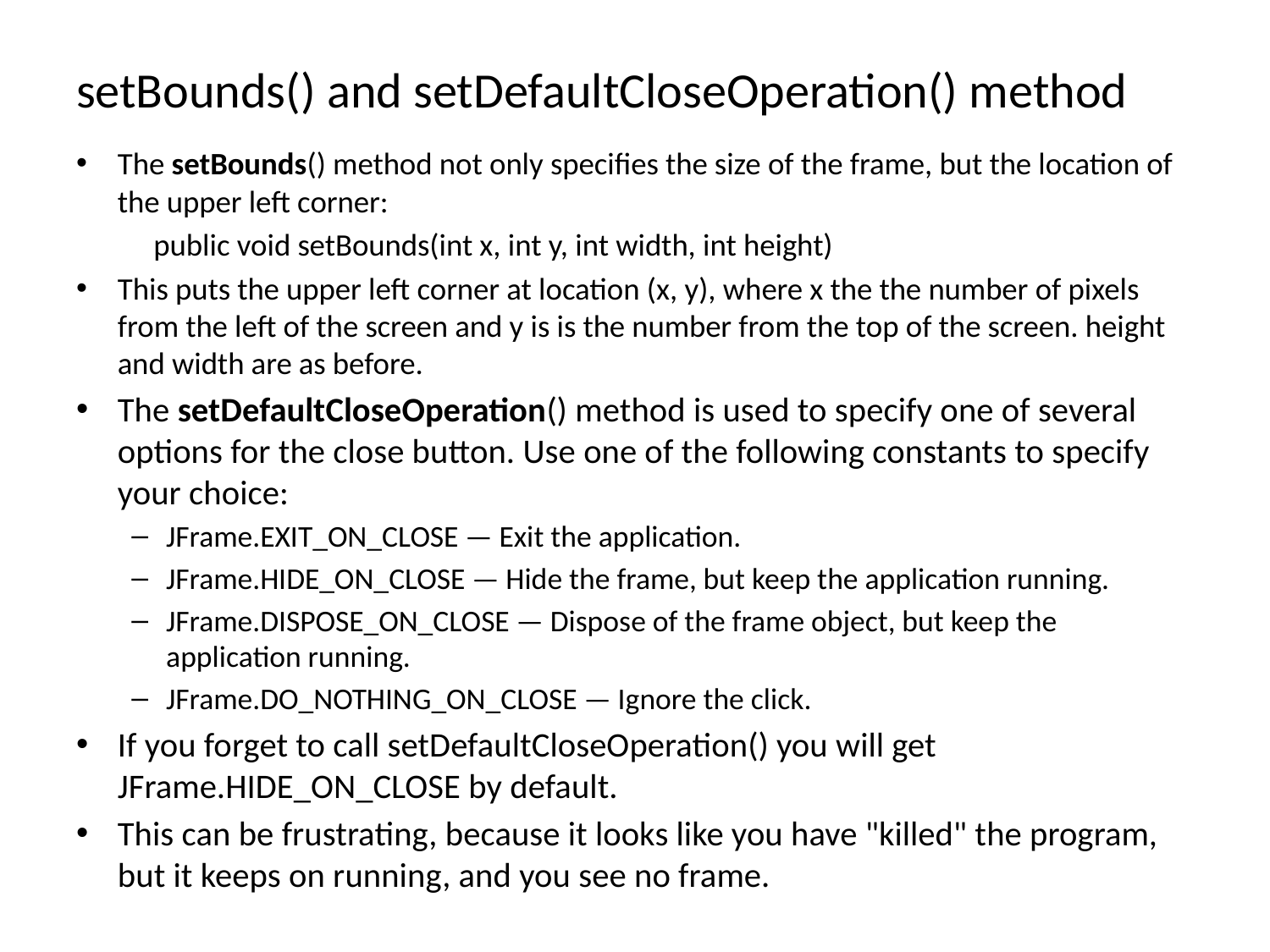

# setBounds() and setDefaultCloseOperation() method
The setBounds() method not only specifies the size of the frame, but the location of the upper left corner:
	public void setBounds(int x, int y, int width, int height)
This puts the upper left corner at location (x, y), where x the the number of pixels from the left of the screen and y is is the number from the top of the screen. height and width are as before.
The setDefaultCloseOperation() method is used to specify one of several options for the close button. Use one of the following constants to specify your choice:
JFrame.EXIT_ON_CLOSE — Exit the application.
JFrame.HIDE_ON_CLOSE — Hide the frame, but keep the application running.
JFrame.DISPOSE_ON_CLOSE — Dispose of the frame object, but keep the application running.
JFrame.DO_NOTHING_ON_CLOSE — Ignore the click.
If you forget to call setDefaultCloseOperation() you will get JFrame.HIDE_ON_CLOSE by default.
This can be frustrating, because it looks like you have "killed" the program, but it keeps on running, and you see no frame.